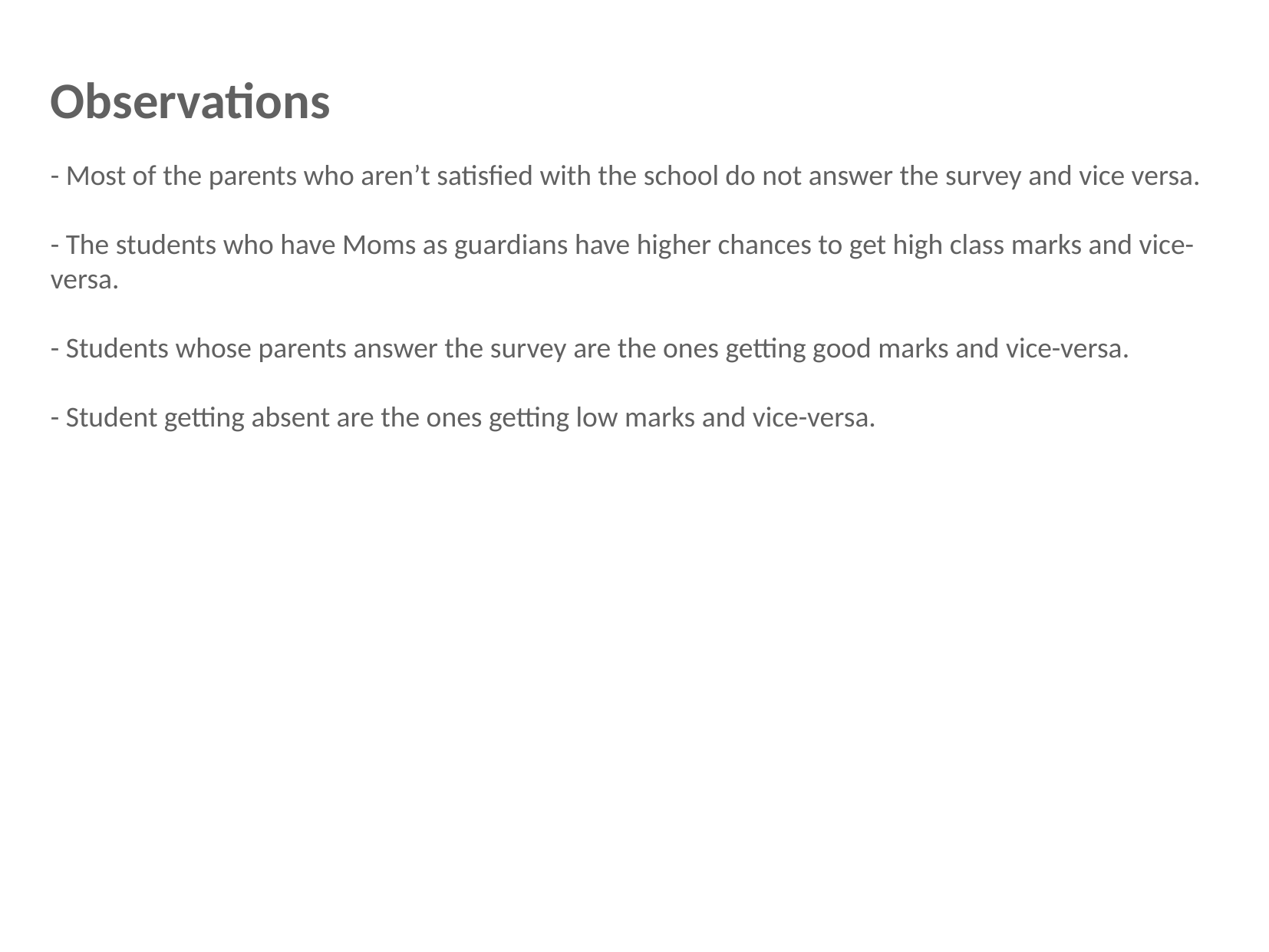

Observations
- Most of the parents who aren’t satisfied with the school do not answer the survey and vice versa.

- The students who have Moms as guardians have higher chances to get high class marks and vice-versa.

- Students whose parents answer the survey are the ones getting good marks and vice-versa.

- Student getting absent are the ones getting low marks and vice-versa.